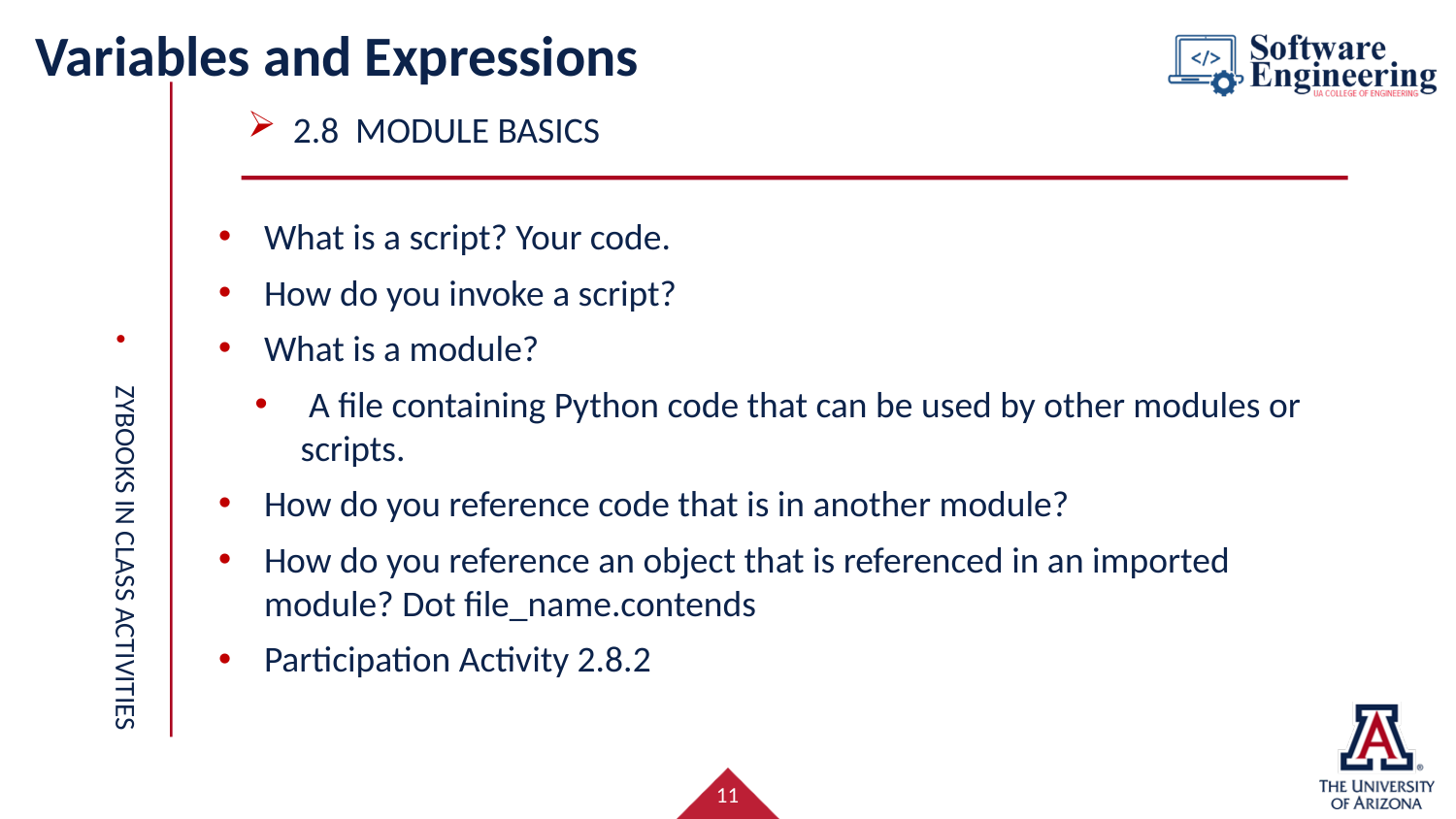

# Variables and Expressions
2.8  Module basics
What is a script? Your code.
How do you invoke a script?
What is a module?
 A file containing Python code that can be used by other modules or scripts.
How do you reference code that is in another module?
How do you reference an object that is referenced in an imported module? Dot file_name.contends
Participation Activity 2.8.2

Zybooks in class activities